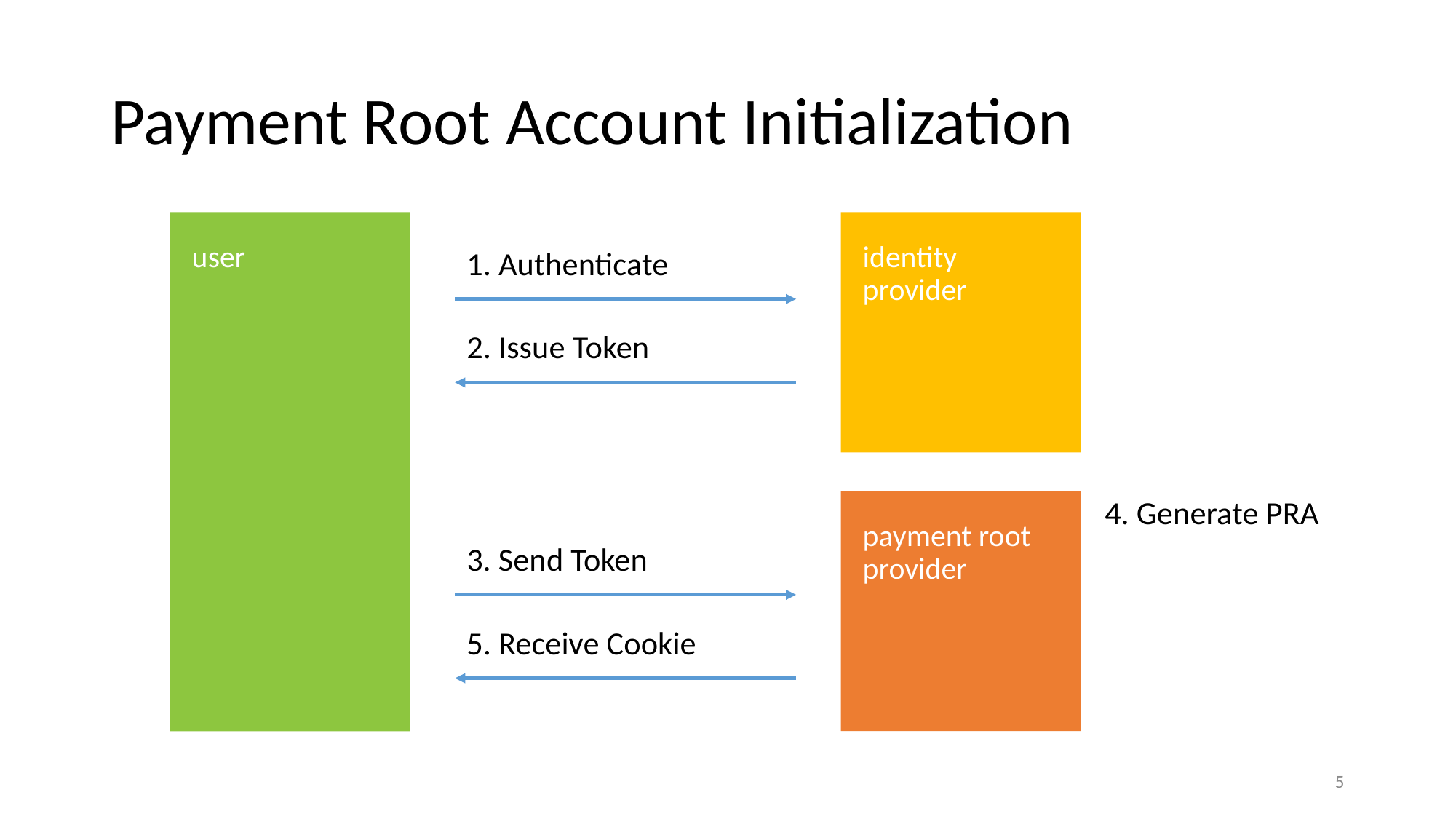

# Payment Root Account Initialization
user
identity provider
1. Authenticate
2. Issue Token
payment root provider
4. Generate PRA
3. Send Token
5. Receive Cookie
5